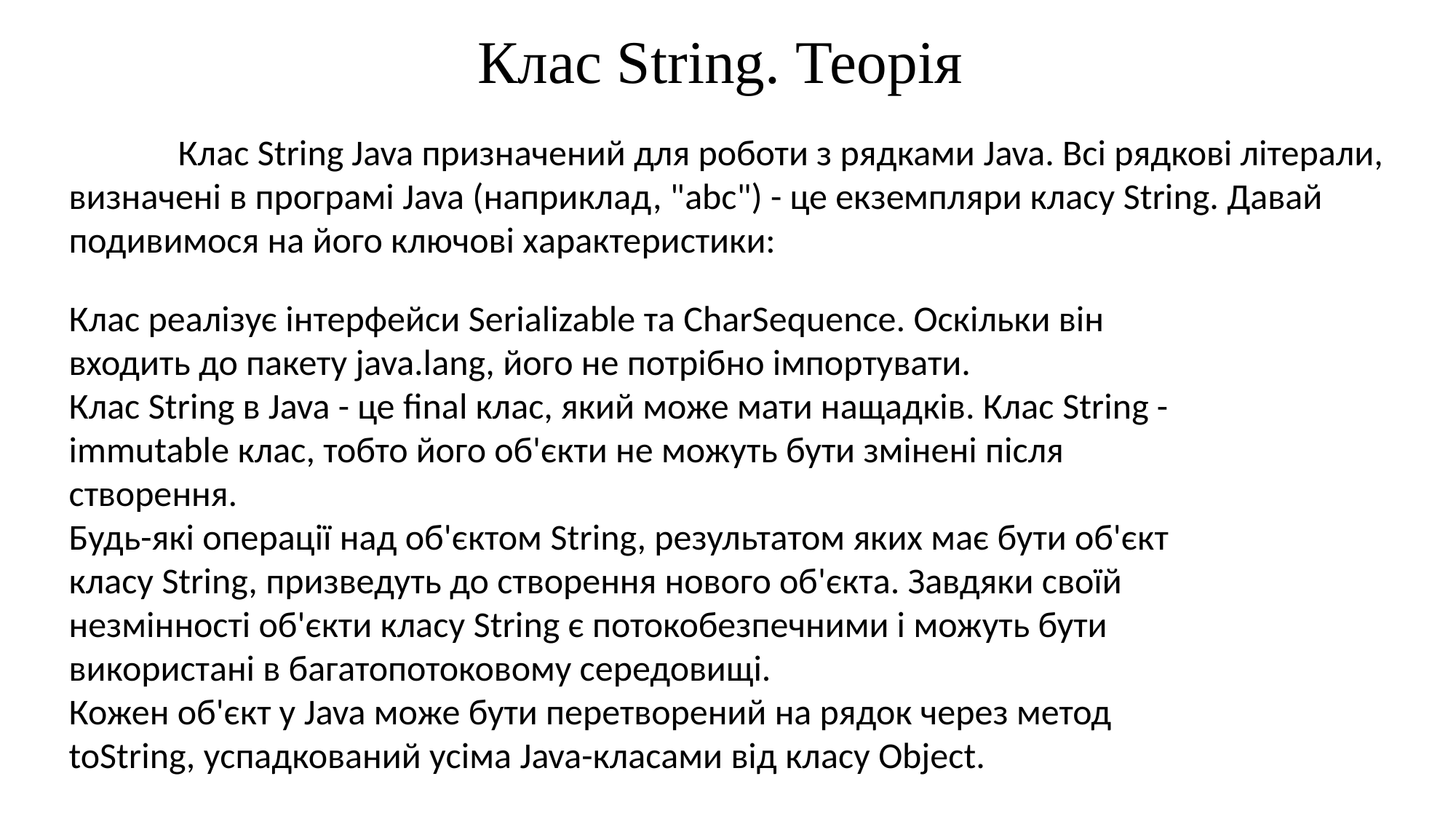

Клас String. Теорія
	Клас String Java призначений для роботи з рядками Java. Всі рядкові літерали, визначені в програмі Java (наприклад, "abc") - це екземпляри класу String. Давай подивимося на його ключові характеристики:
Клас реалізує інтерфейси Serializable та CharSequence. Оскільки він входить до пакету java.lang, його не потрібно імпортувати.
Клас String в Java - це final клас, який може мати нащадків. Клас String - immutable клас, тобто його об'єкти не можуть бути змінені після створення.
Будь-які операції над об'єктом String, результатом яких має бути об'єкт класу String, призведуть до створення нового об'єкта. Завдяки своїй незмінності об'єкти класу String є потокобезпечними і можуть бути використані в багатопотоковому середовищі.
Кожен об'єкт у Java може бути перетворений на рядок через метод toString, успадкований усіма Java-класами від класу Object.